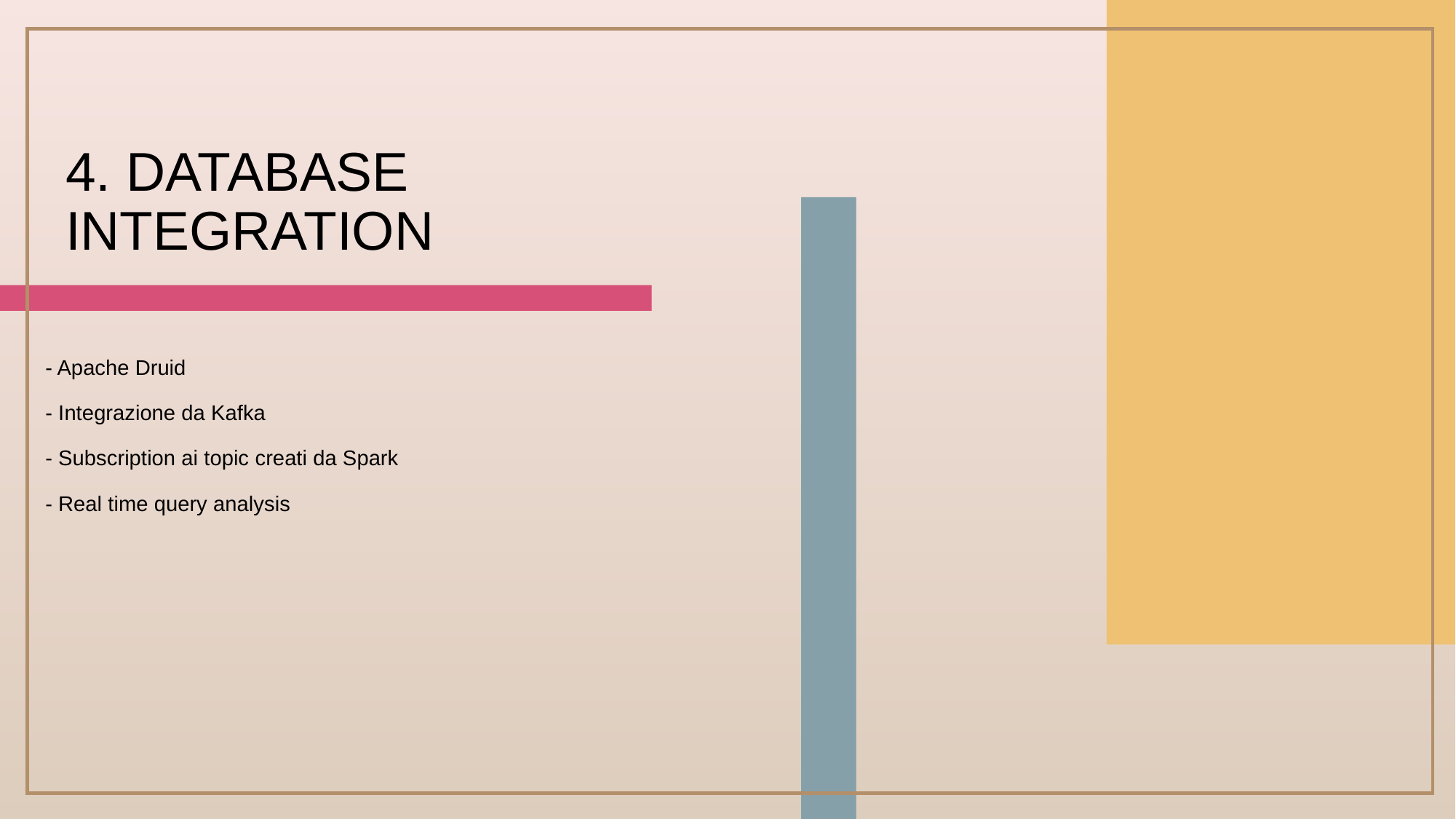

# 4. Database integration
- Apache Druid
- Integrazione da Kafka
- Subscription ai topic creati da Spark
- Real time query analysis